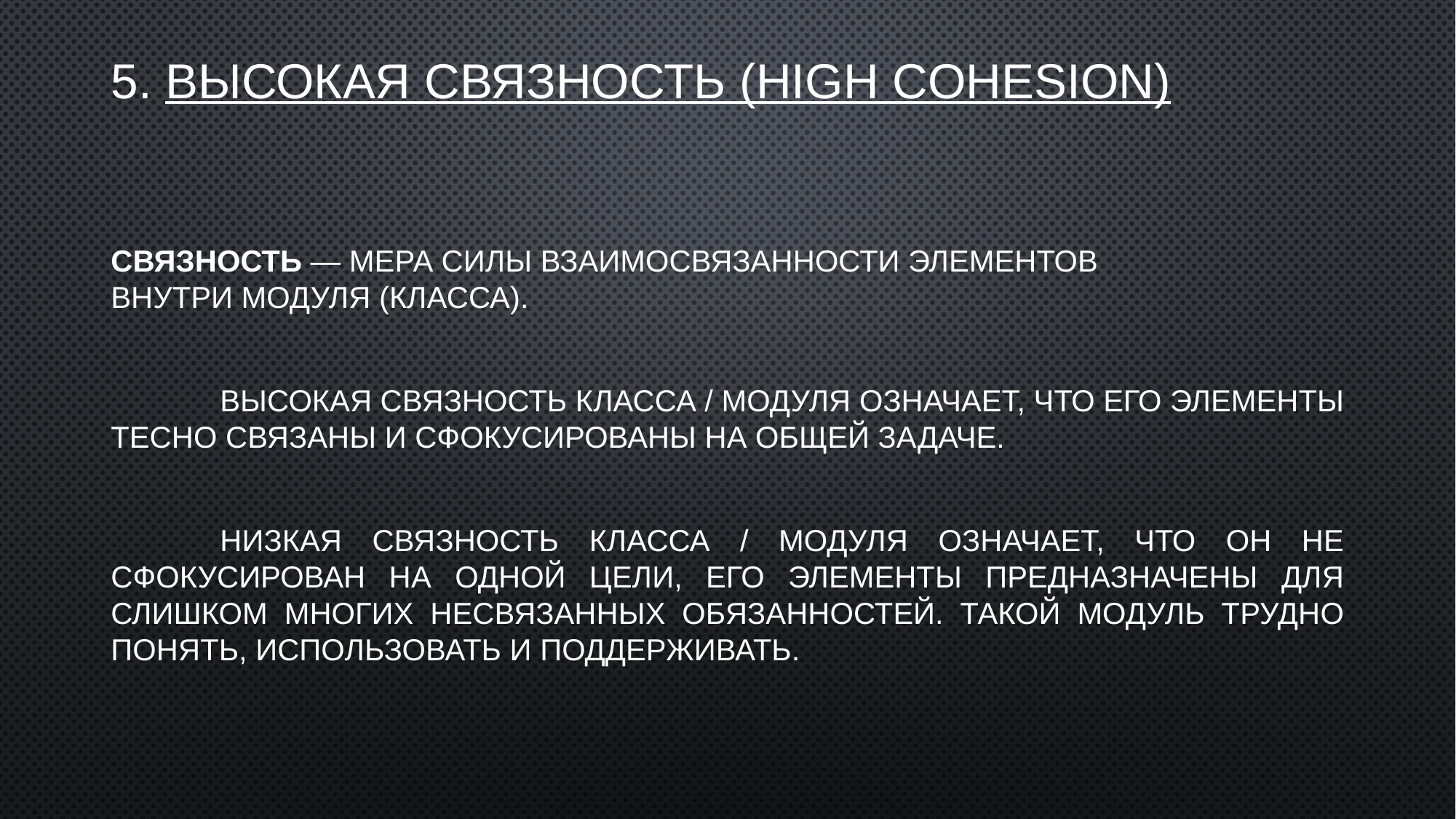

# 5. Высокая связность (High Cohesion)
Связность — мера силы взаимосвязанности элементов внутри модуля (класса).

	Высокая связность класса / модуля означает, что его элементы тесно связаны и сфокусированы на общей задаче.

	Низкая связность класса / модуля означает, что он не сфокусирован на одной цели, его элементы предназначены для слишком многих несвязанных обязанностей. Такой модуль трудно понять, использовать и поддерживать.